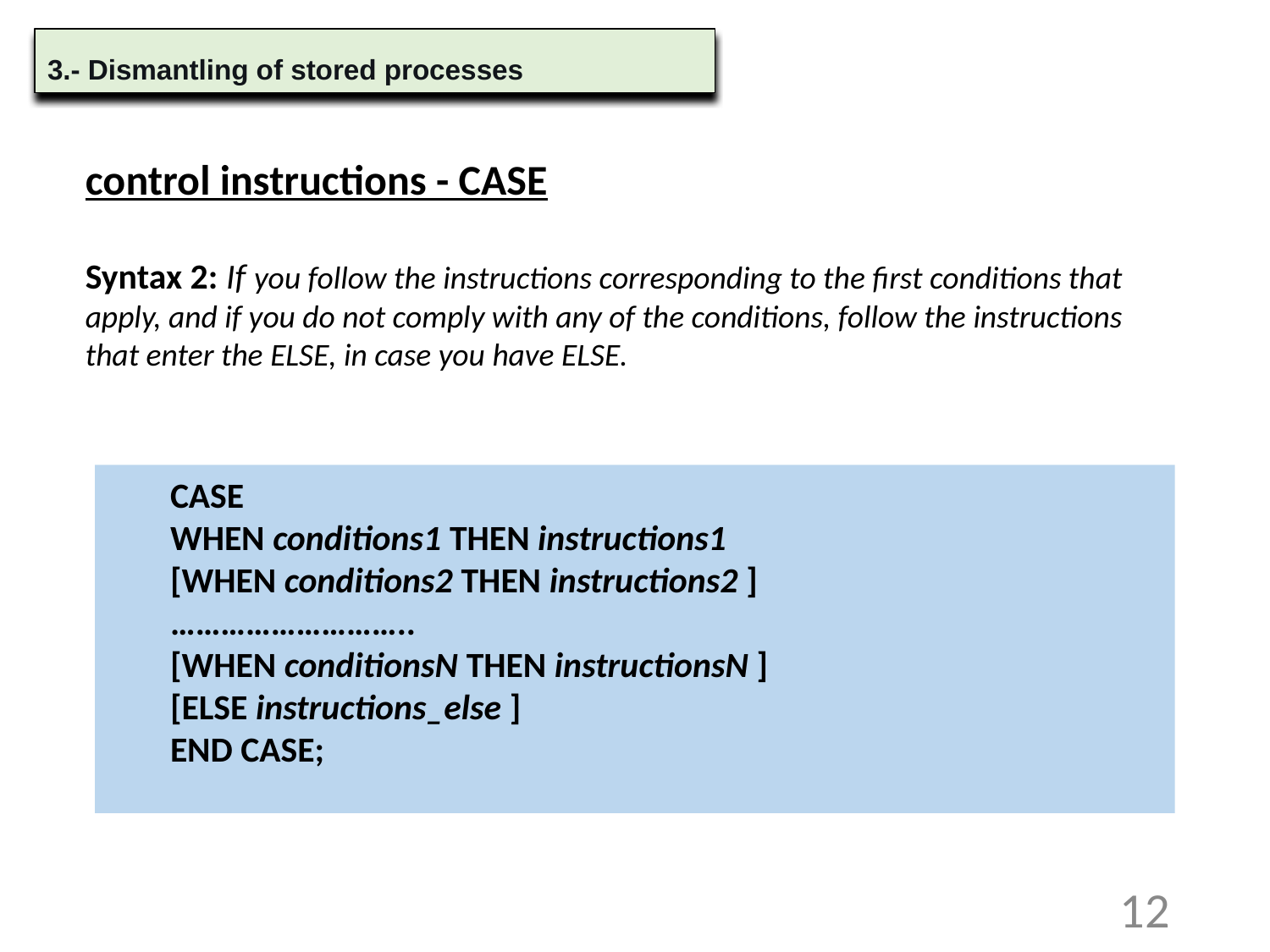

3.- Dismantling of stored processes
control instructions - CASE

Syntax 2: If you follow the instructions corresponding to the first conditions that apply, and if you do not comply with any of the conditions, follow the instructions that enter the ELSE, in case you have ELSE.

CASE
WHEN conditions1 THEN instructions1
[WHEN conditions2 THEN instructions2 ]
………………………..
[WHEN conditionsN THEN instructionsN ]
[ELSE instructions_else ]
END CASE;

12